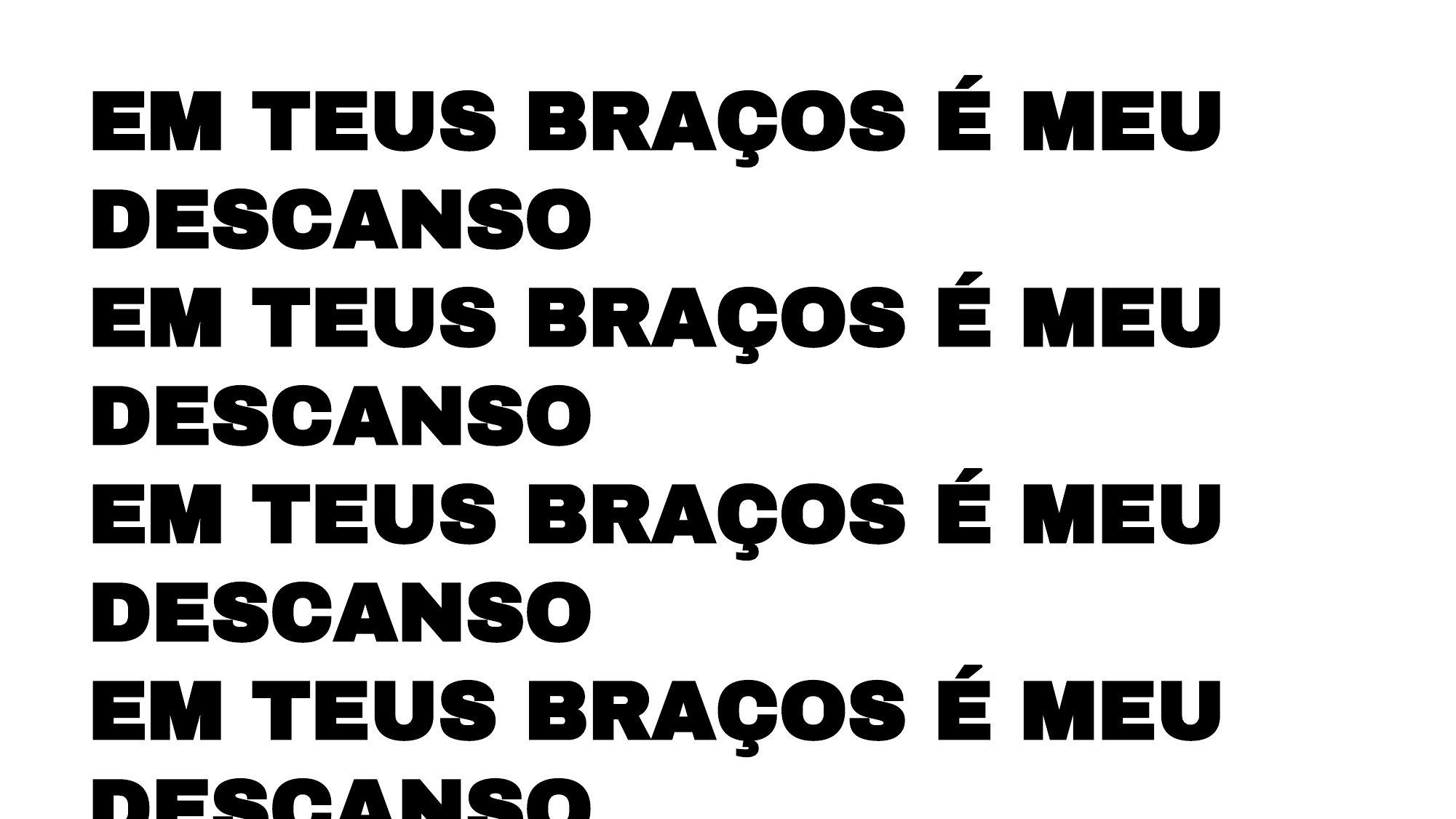

EM TEUS BRAÇOS É MEU DESCANSO
EM TEUS BRAÇOS É MEU DESCANSO
EM TEUS BRAÇOS É MEU DESCANSO
EM TEUS BRAÇOS É MEU DESCANSO